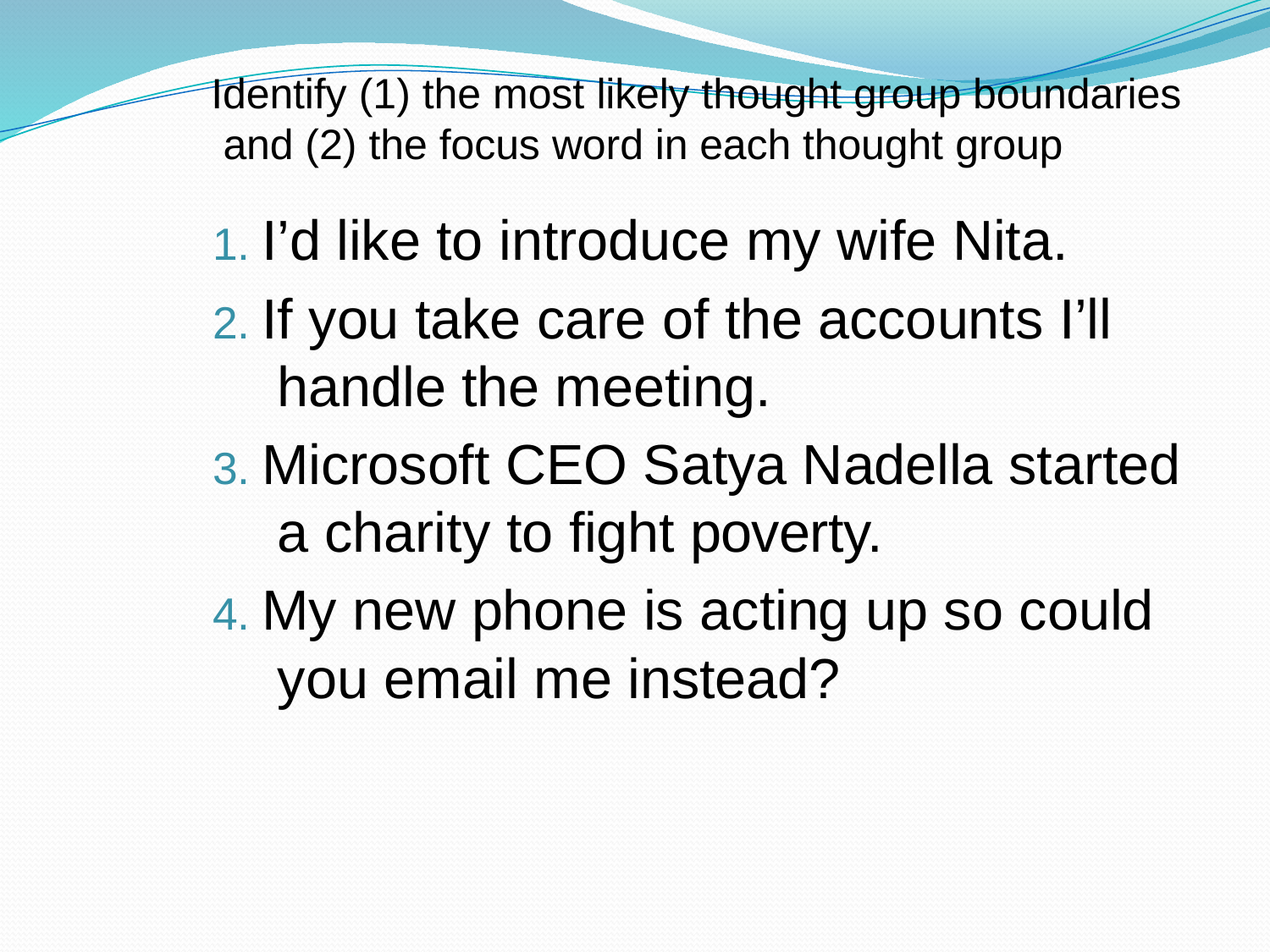

# Identify (1) the most likely thought group boundaries  and (2) the focus word in each thought group
I’d like to introduce my wife Nita.
If you take care of the accounts I’ll  handle the meeting.
Microsoft CEO Satya Nadella started  a charity to fight poverty.
My new phone is acting up so could  you email me instead?